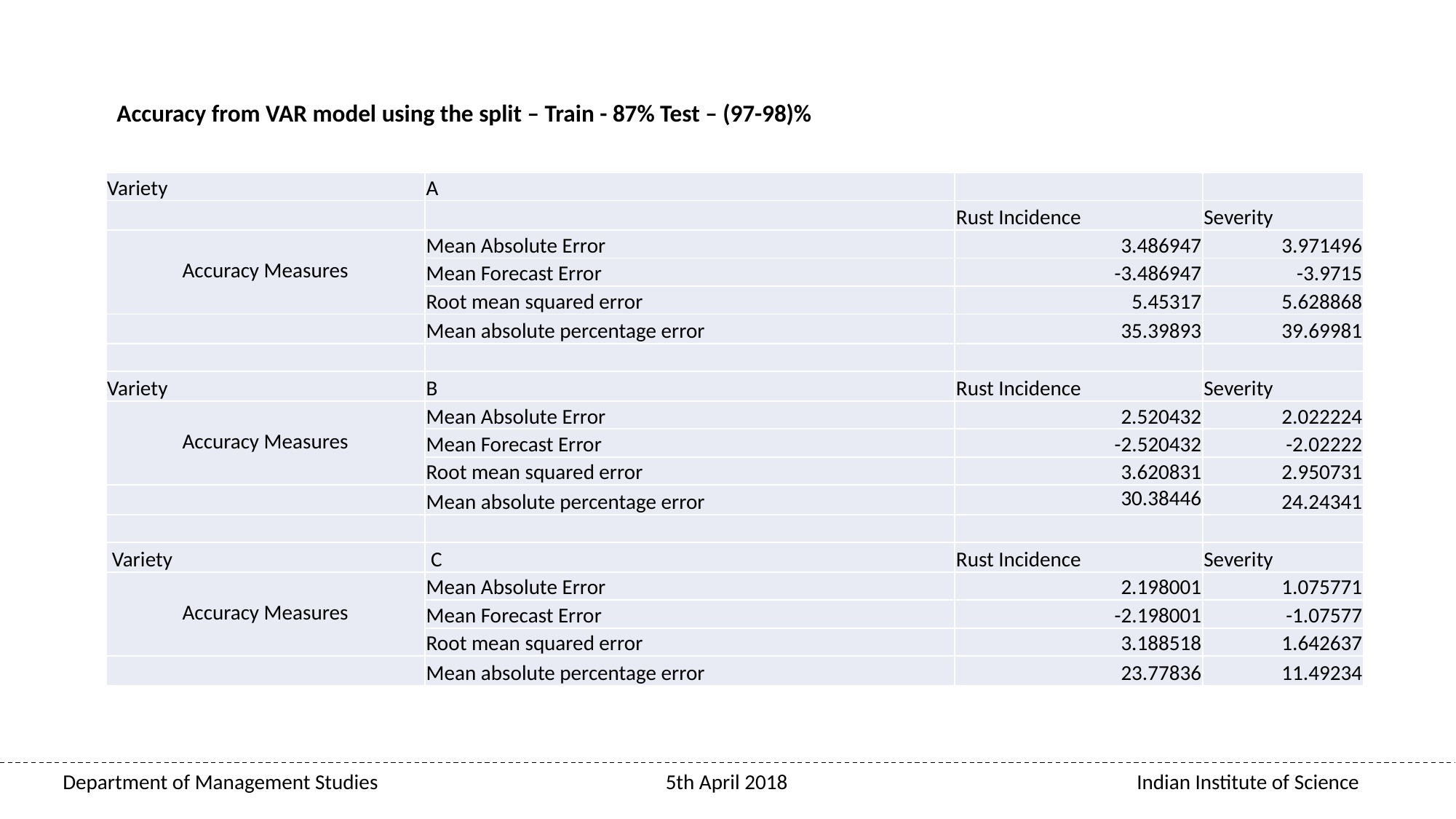

#
Accuracy from VAR model using the split – Train - 87% Test – (97-98)%
| Variety | A |  |  |
| --- | --- | --- | --- |
|  |  | Rust Incidence | Severity |
| Accuracy Measures | Mean Absolute Error | 3.486947 | 3.971496 |
|  | Mean Forecast Error | -3.486947 | -3.9715 |
|  | Root mean squared error | 5.45317 | 5.628868 |
|  | Mean absolute percentage error | 35.39893 | 39.69981 |
|  |  |  |  |
| Variety | B | Rust Incidence | Severity |
| Accuracy Measures | Mean Absolute Error | 2.520432 | 2.022224 |
|  | Mean Forecast Error | -2.520432 | -2.02222 |
|  | Root mean squared error | 3.620831 | 2.950731 |
|  | Mean absolute percentage error | 30.38446 | 24.24341 |
|  |  |  |  |
| Variety | C | Rust Incidence | Severity |
| Accuracy Measures | Mean Absolute Error | 2.198001 | 1.075771 |
|  | Mean Forecast Error | -2.198001 | -1.07577 |
|  | Root mean squared error | 3.188518 | 1.642637 |
|  | Mean absolute percentage error | 23.77836 | 11.49234 |
           Department of Management Studies 			5th April 2018                                                                          Indian Institute of Science